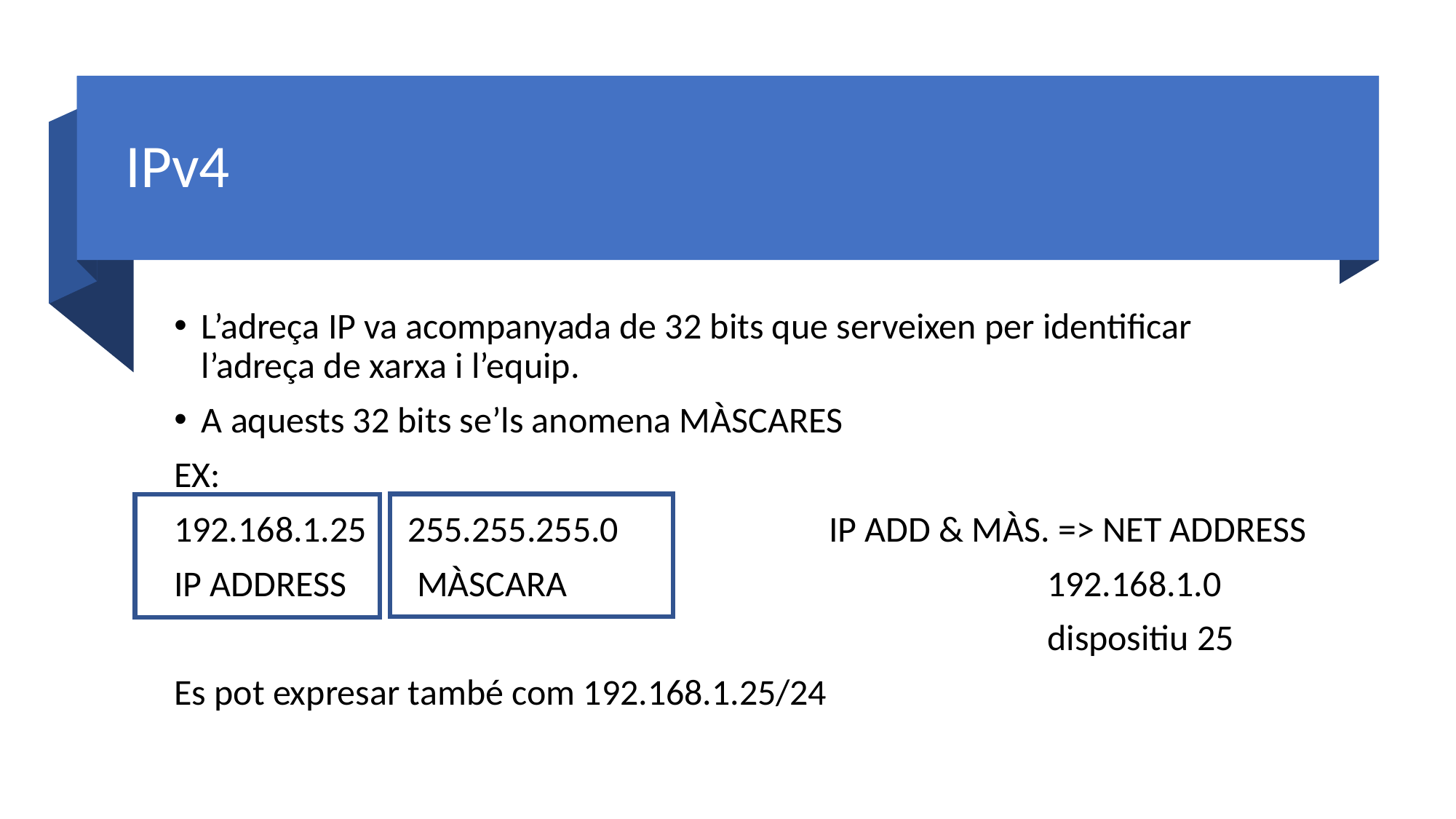

# IPv4

L’adreça IP va acompanyada de 32 bits que serveixen per identificar l’adreça de xarxa i l’equip.
A aquests 32 bits se’ls anomena MÀSCARES
EX:
192.168.1.25     255.255.255.0		IP ADD & MÀS. => NET ADDRESS
IP ADDRESS	   MÀSCARA					192.168.1.0
								dispositiu 25
Es pot expresar també com 192.168.1.25/24